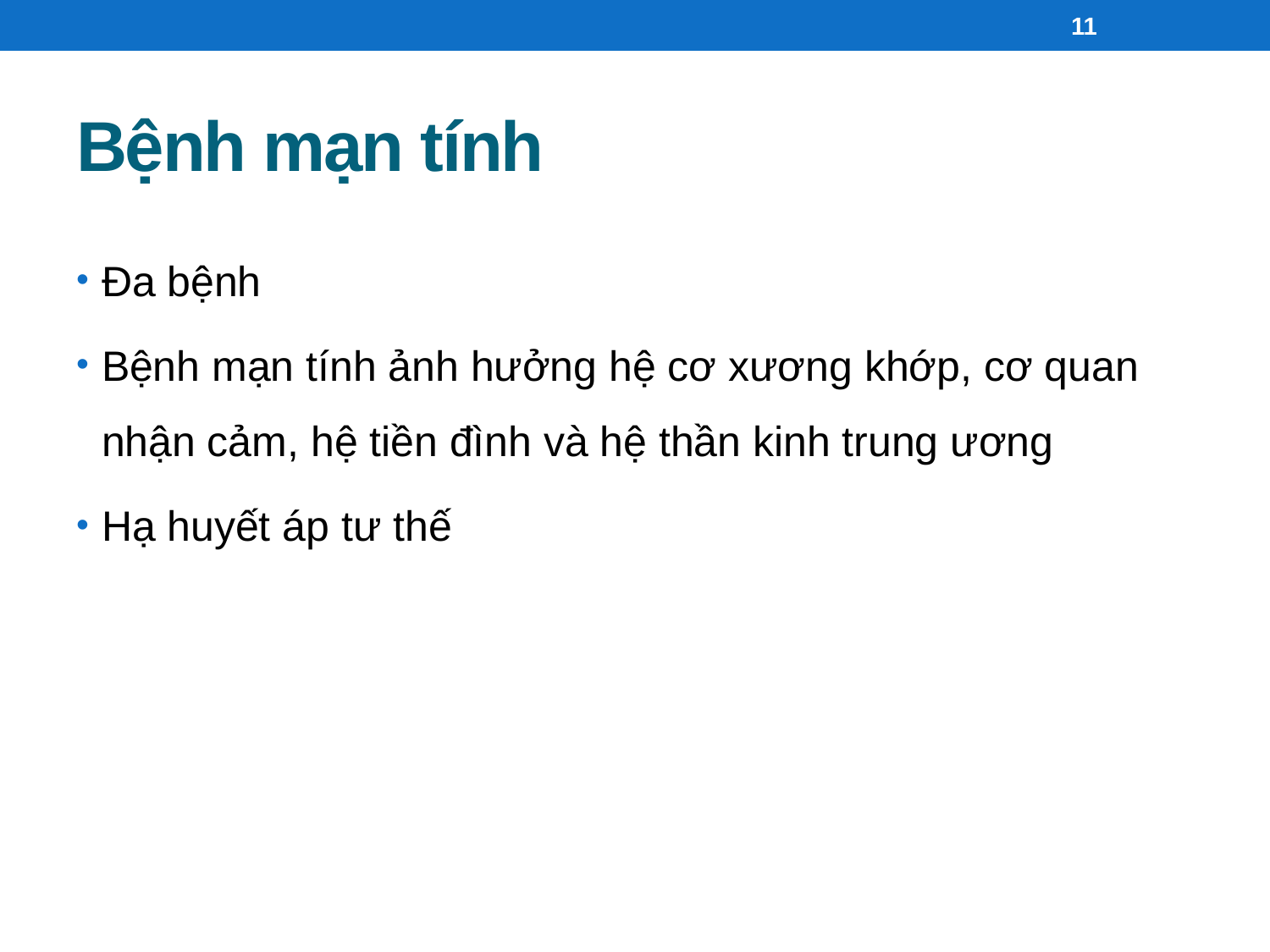

11
# Bệnh mạn tính
Đa bệnh
Bệnh mạn tính ảnh hưởng hệ cơ xương khớp, cơ quan nhận cảm, hệ tiền đình và hệ thần kinh trung ương
Hạ huyết áp tư thế